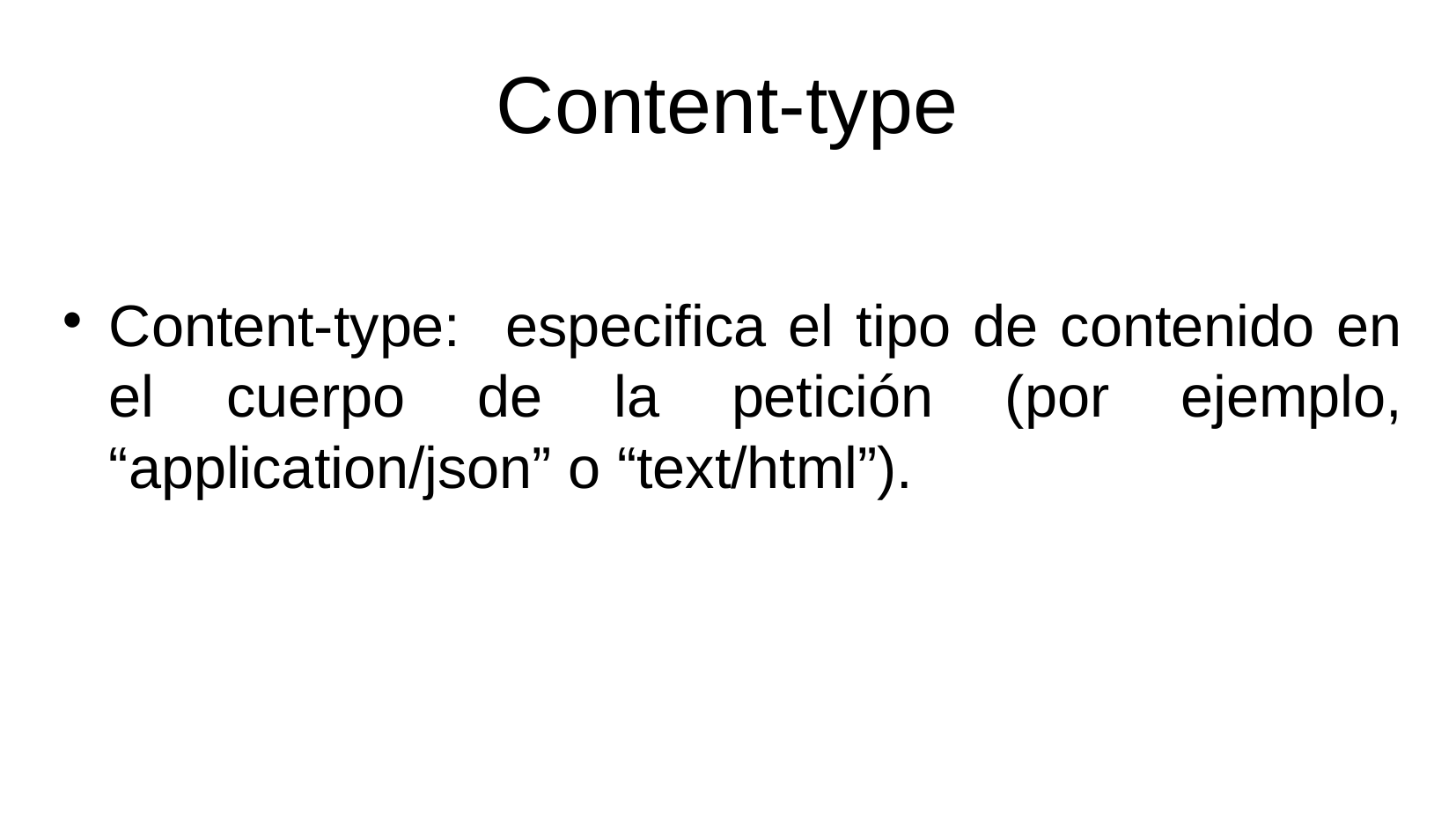

# Content-type

Content-type:  especifica el tipo de contenido en el cuerpo de la petición (por ejemplo, “application/json” o “text/html”).